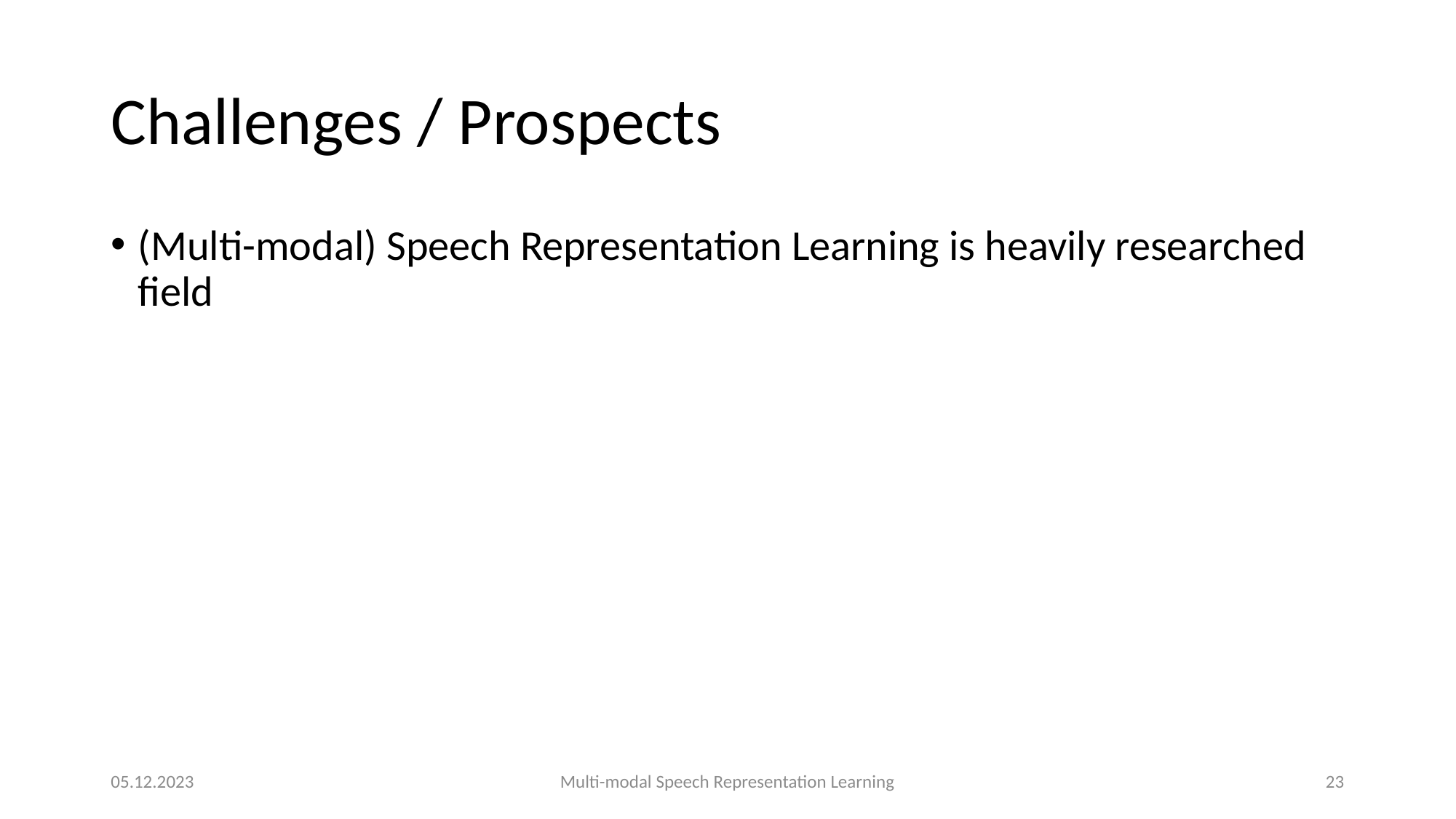

# Challenges / Prospects
(Multi-modal) Speech Representation Learning is heavily researched field

05.12.2023
Multi-modal Speech Representation Learning
23